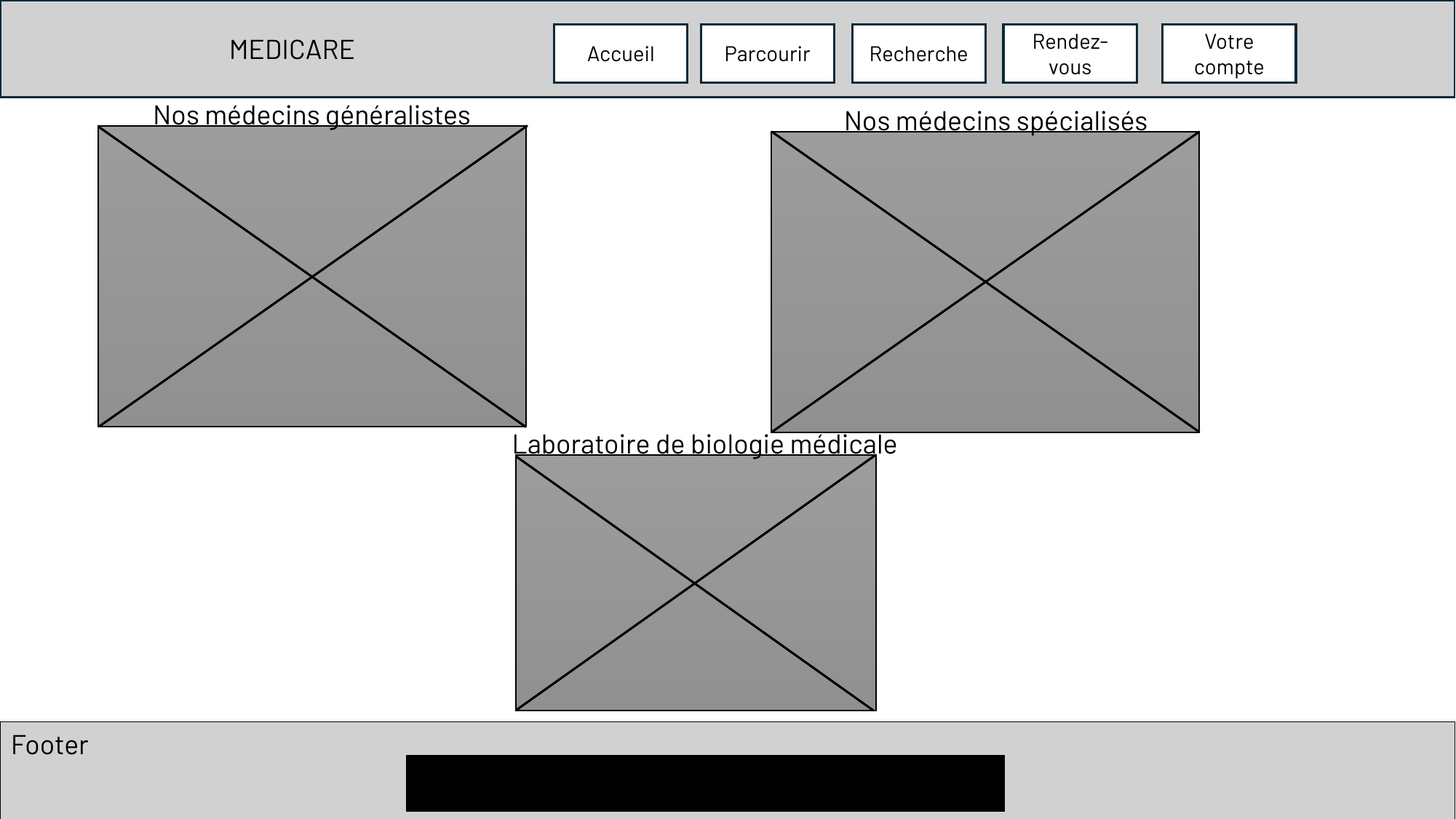

MEDICARE
Accueil
Parcourir
Recherche
Rendez-vous
Votre compte
Nos médecins généralistes
Nos médecins spécialisés

Laboratoire de biologie médicale

Footer